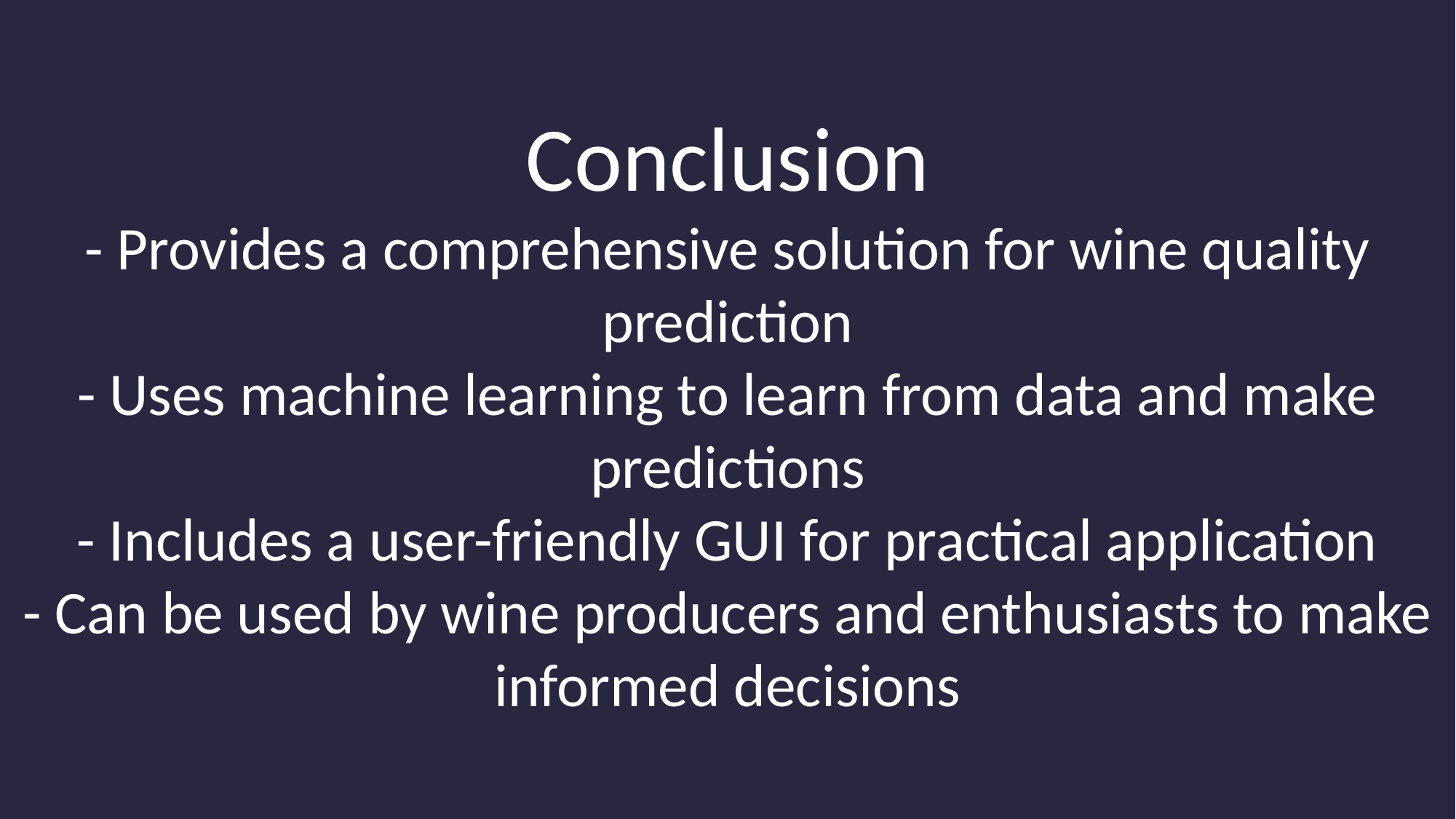

Conclusion
- Provides a comprehensive solution for wine quality prediction
- Uses machine learning to learn from data and make predictions
- Includes a user-friendly GUI for practical application
- Can be used by wine producers and enthusiasts to make informed decisions